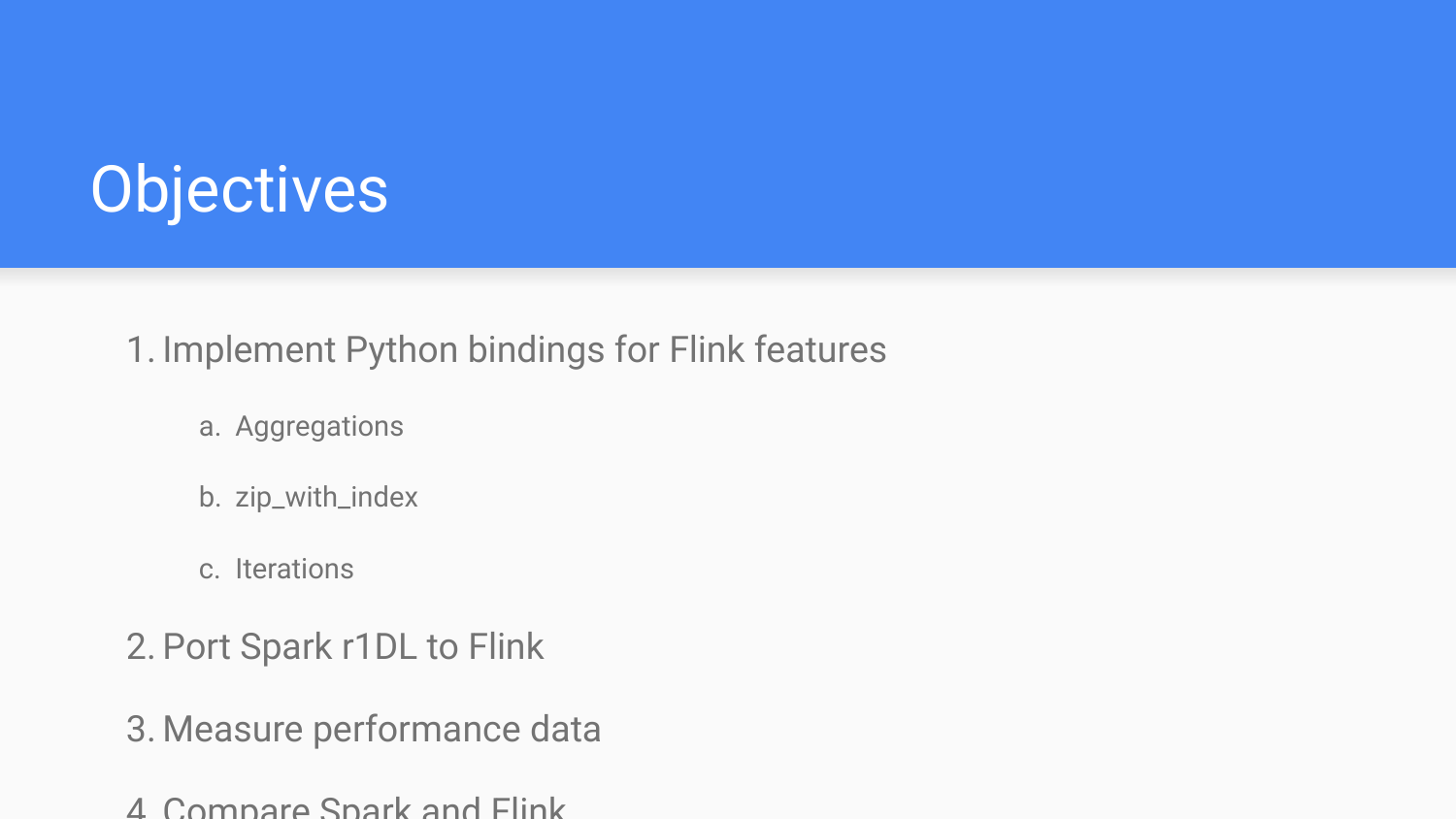

# Objectives
Implement Python bindings for Flink features
Aggregations
zip_with_index
Iterations
Port Spark r1DL to Flink
Measure performance data
Compare Spark and Flink